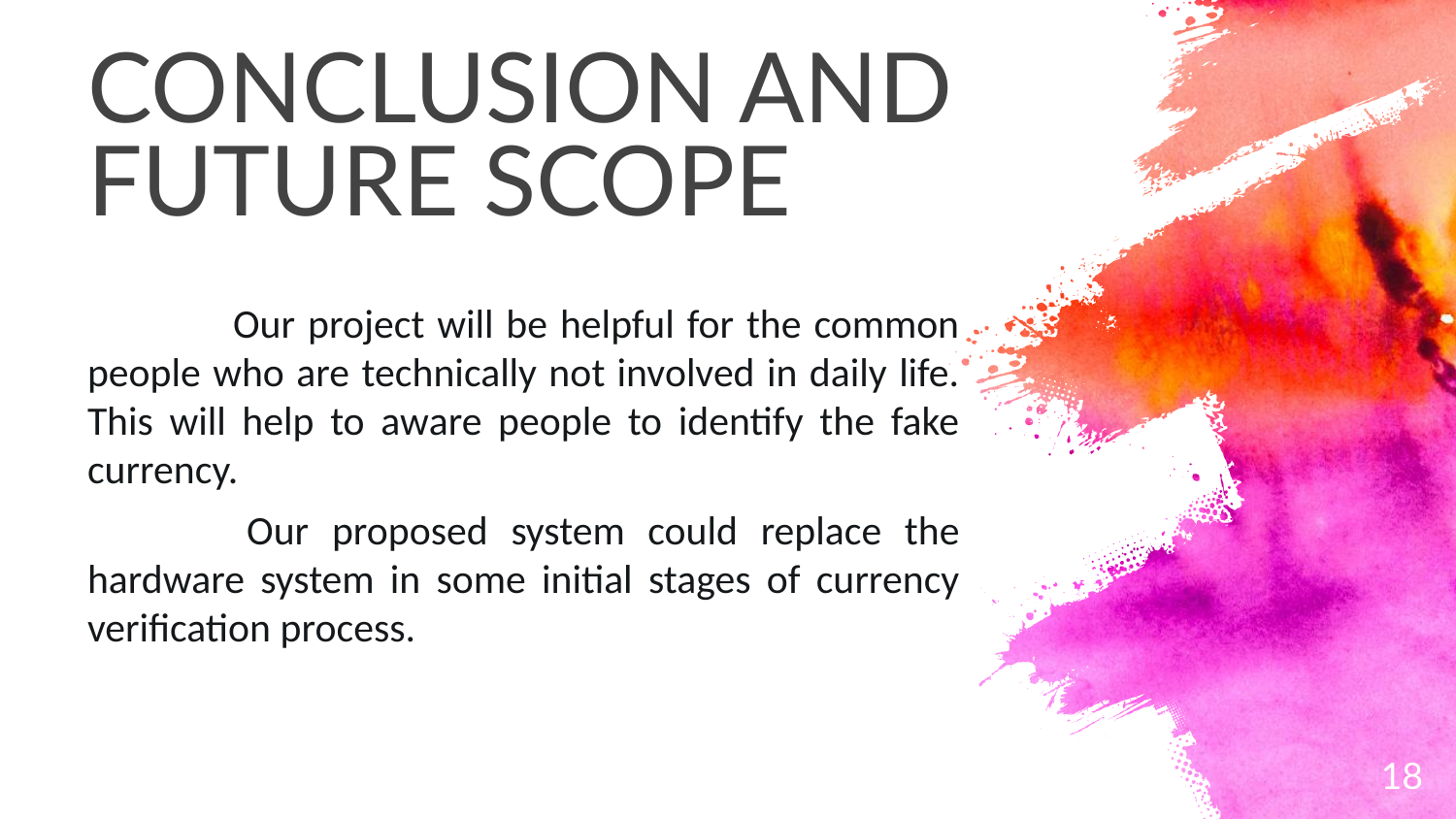

# CONCLUSION AND FUTURE SCOPE
		Our project will be helpful for the common people who are technically not involved in daily life. This will help to aware people to identify the fake currency.
 		Our proposed system could replace the hardware system in some initial stages of currency verification process.
18